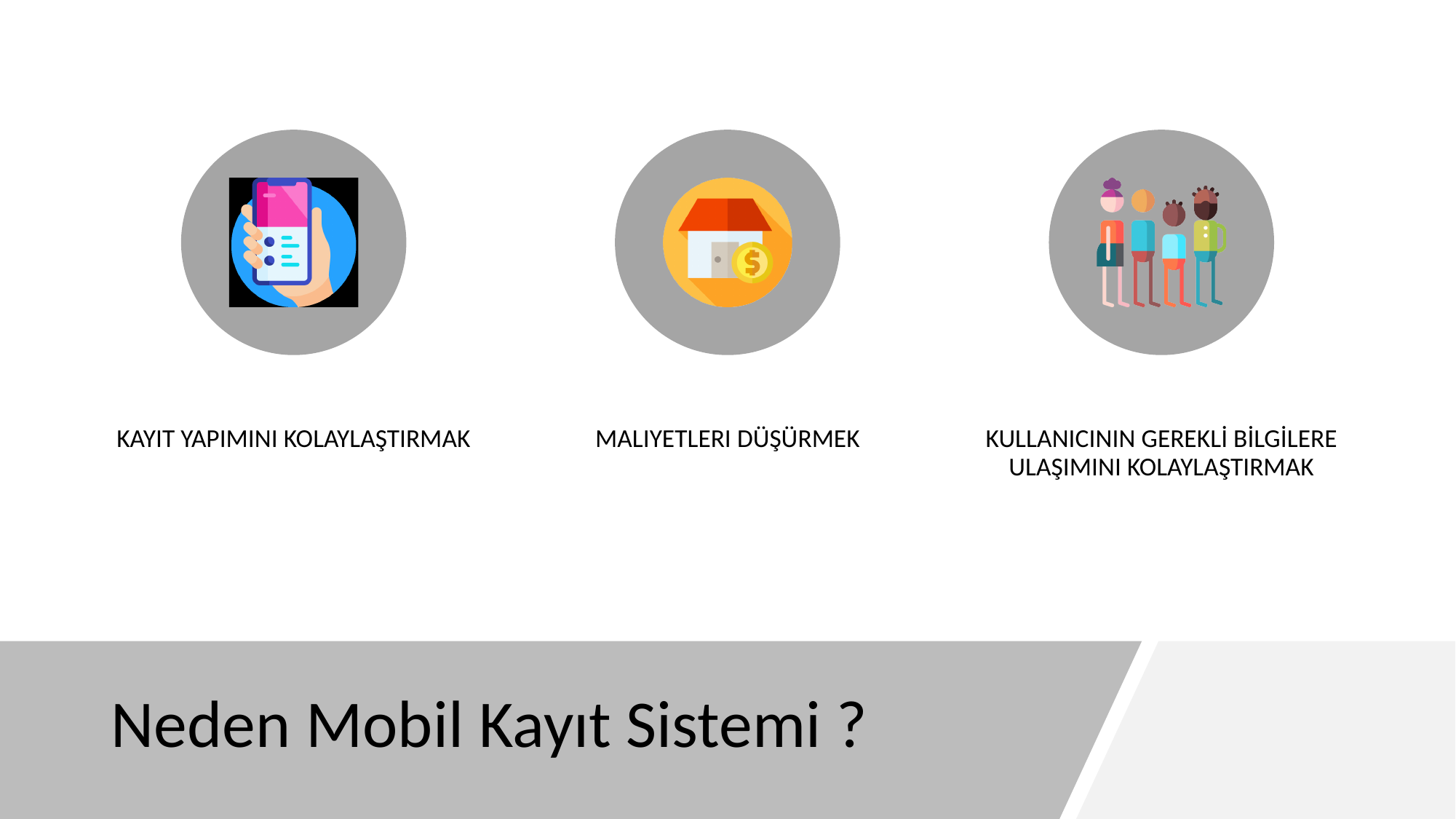

Kayıt yapımınI kolaylaştırmak
maliyetleri düşürmek
Kullanıcının gerekli bilgilere ulaşımını kolaylaştırmak

# Neden Mobil Kayıt Sistemi ?